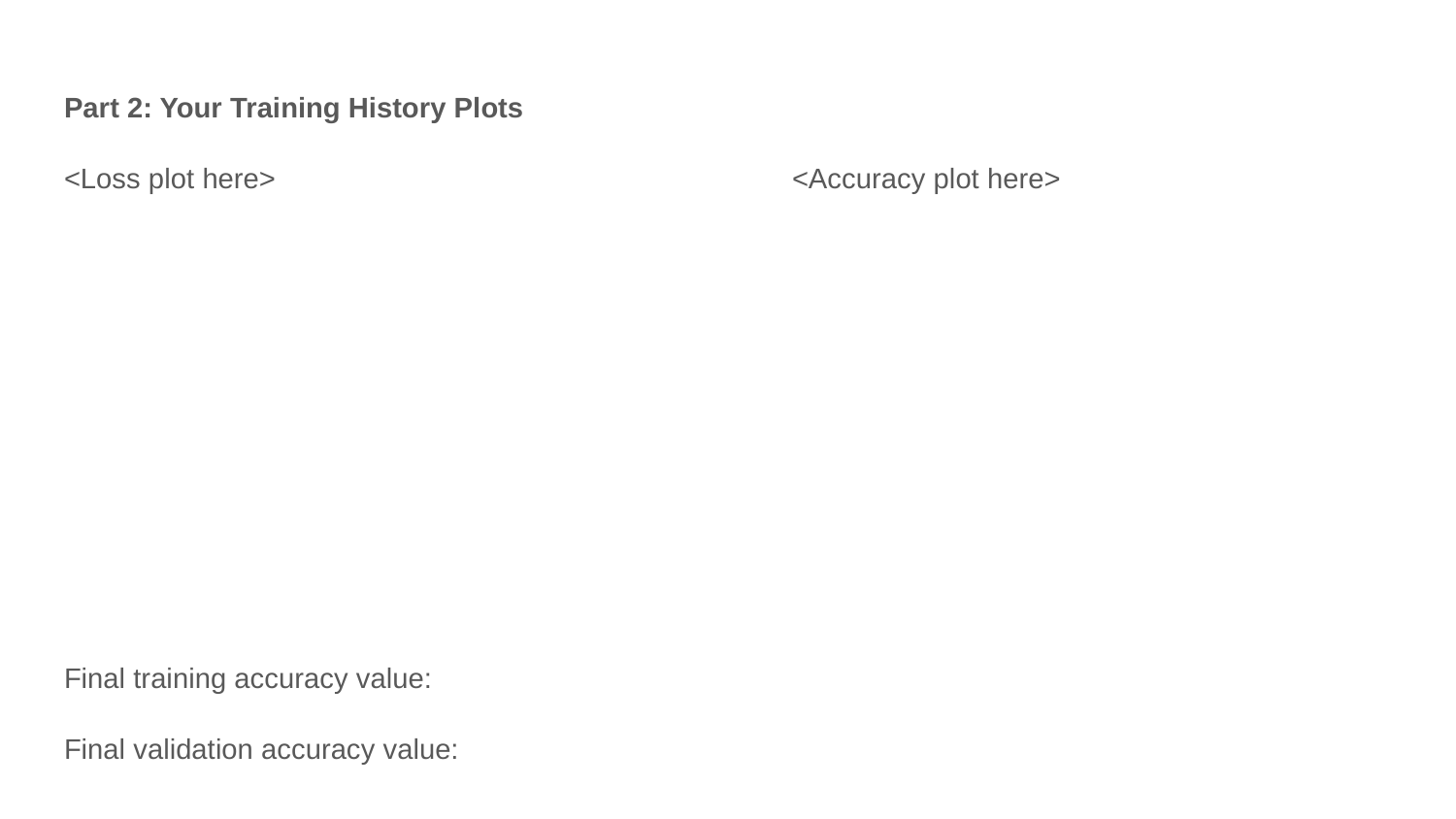

Part 2: Your Training History Plots
<Loss plot here>				<Accuracy plot here>

Final training accuracy value:
Final validation accuracy value: